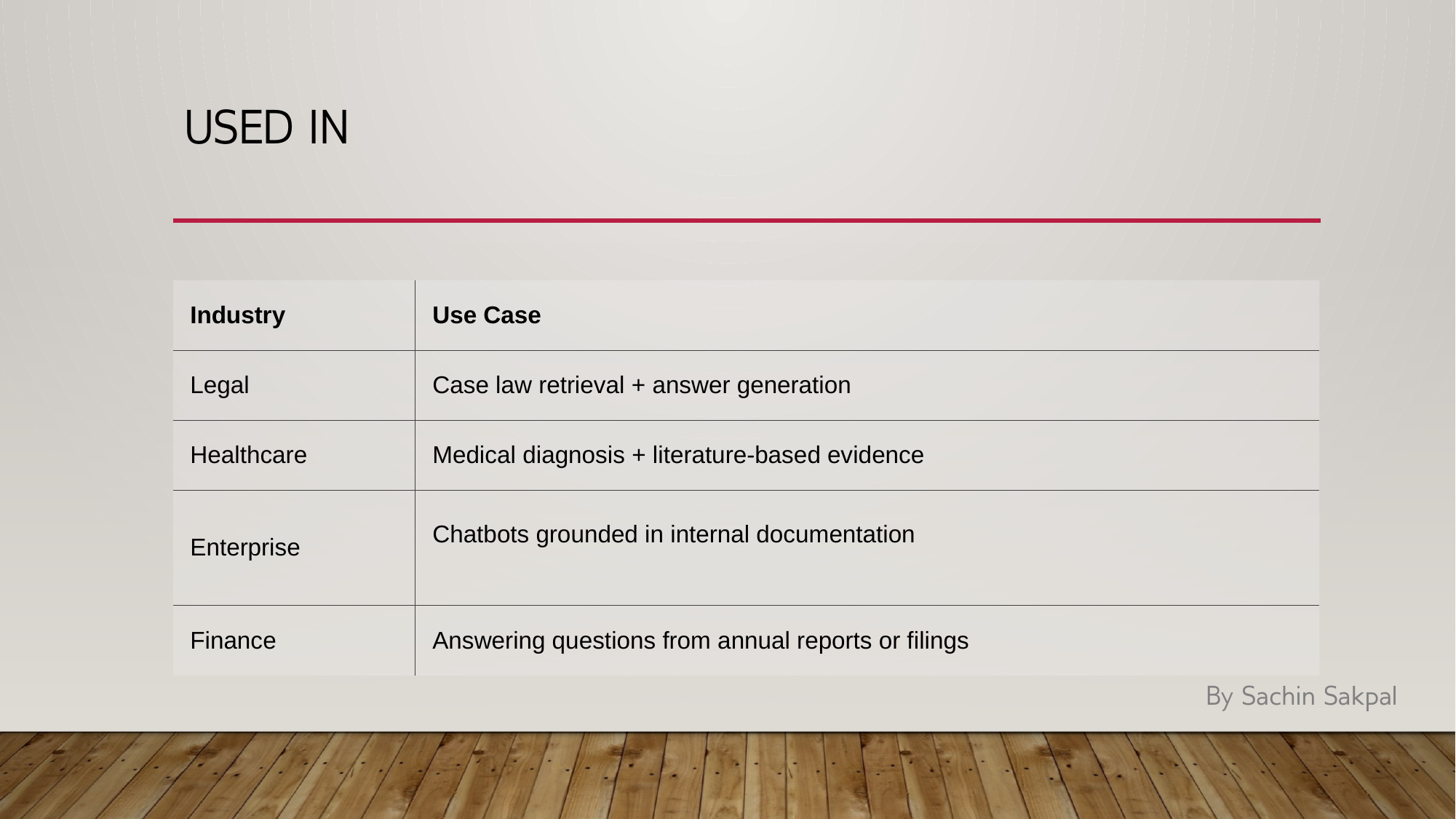

# Used in
| Industry | Use Case |
| --- | --- |
| Legal | Case law retrieval + answer generation |
| Healthcare | Medical diagnosis + literature-based evidence |
| Enterprise | Chatbots grounded in internal documentation |
| Finance | Answering questions from annual reports or filings |